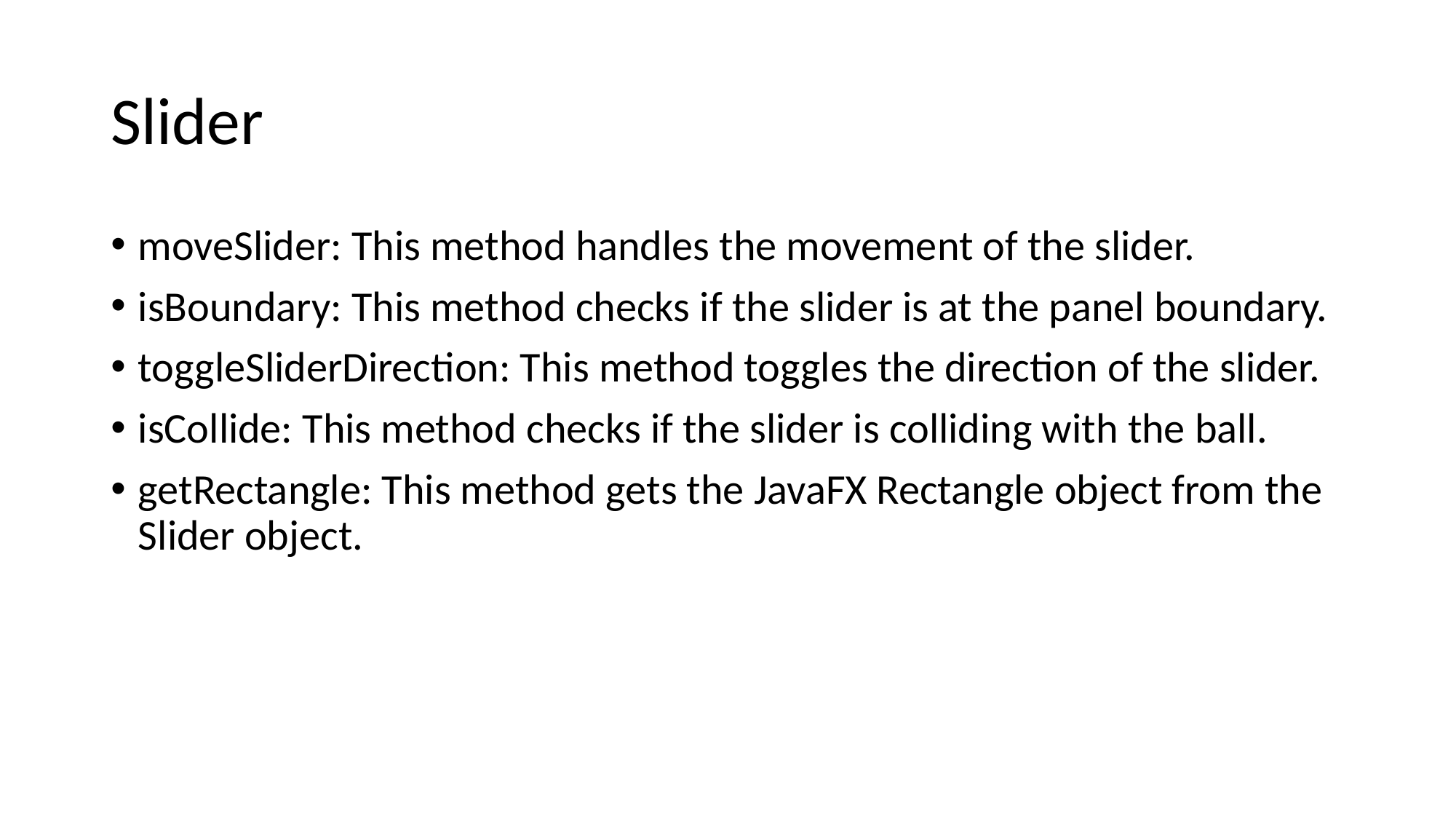

# Slider
moveSlider: This method handles the movement of the slider.
isBoundary: This method checks if the slider is at the panel boundary.
toggleSliderDirection: This method toggles the direction of the slider.
isCollide: This method checks if the slider is colliding with the ball.
getRectangle: This method gets the JavaFX Rectangle object from the Slider object.